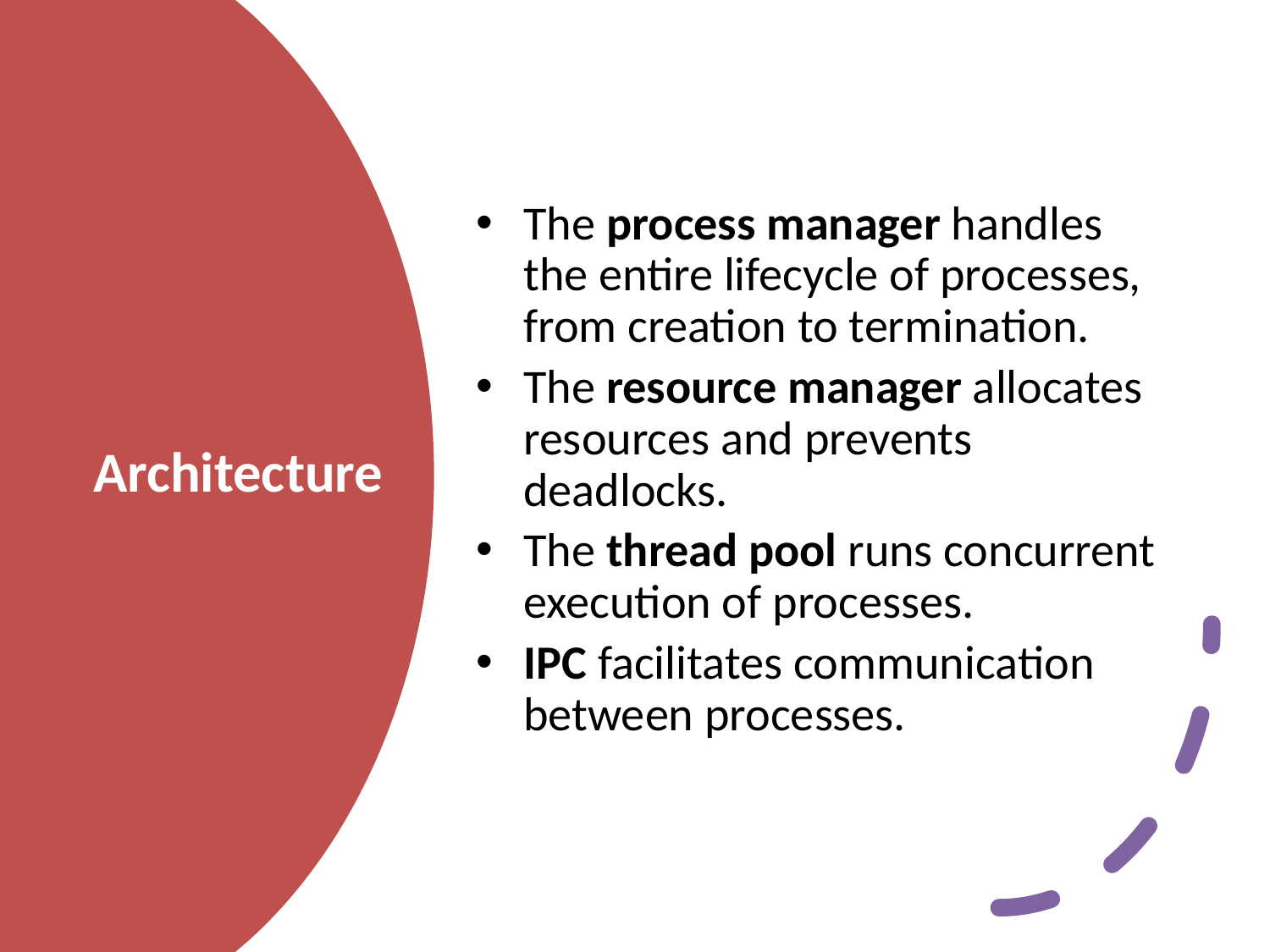

The process manager handles the entire lifecycle of processes, from creation to termination.
The resource manager allocates resources and prevents deadlocks.
The thread pool runs concurrent execution of processes.
IPC facilitates communication between processes.
# Architecture